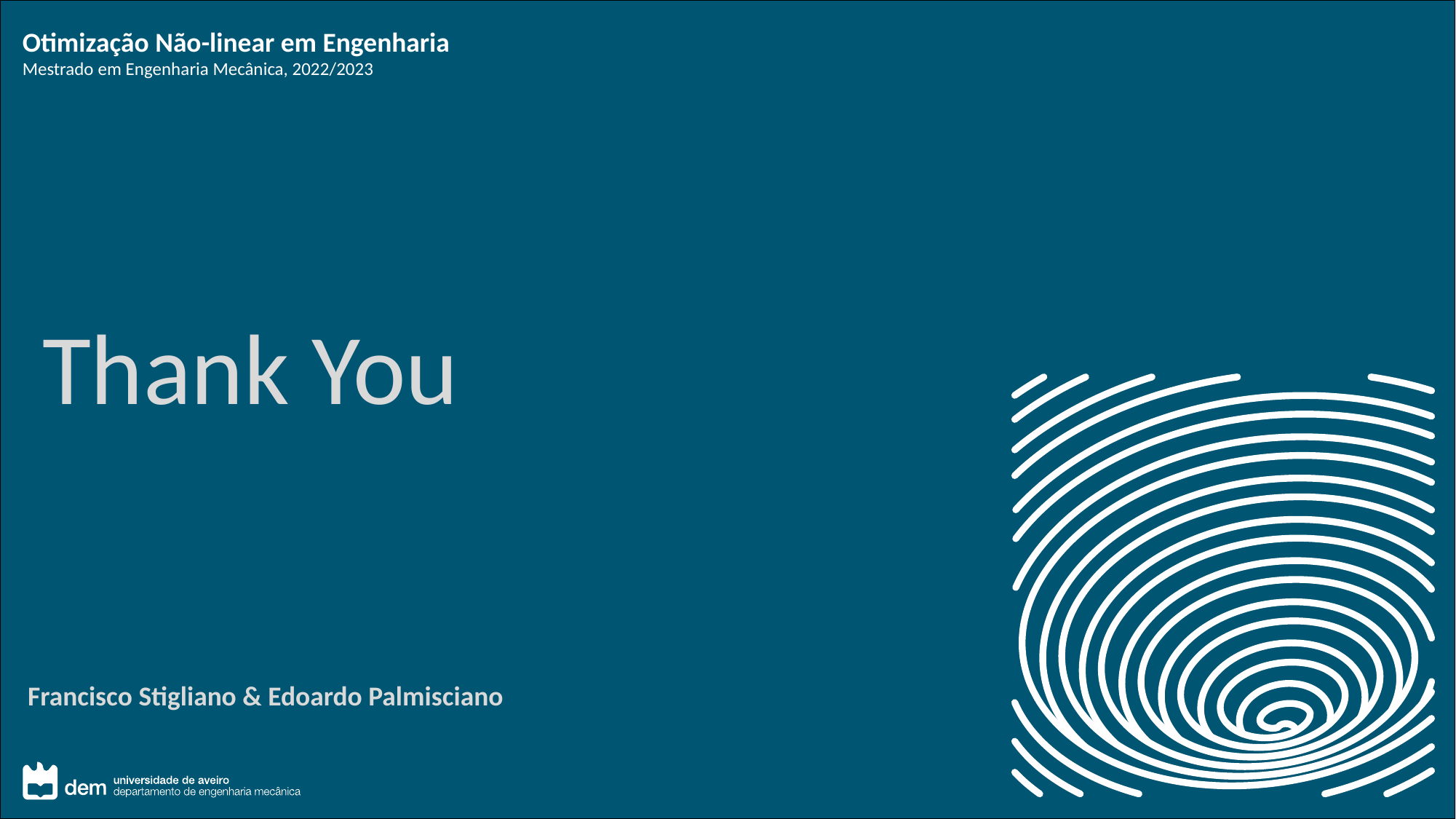

Thank You

Francisco Stigliano & Edoardo Palmisciano